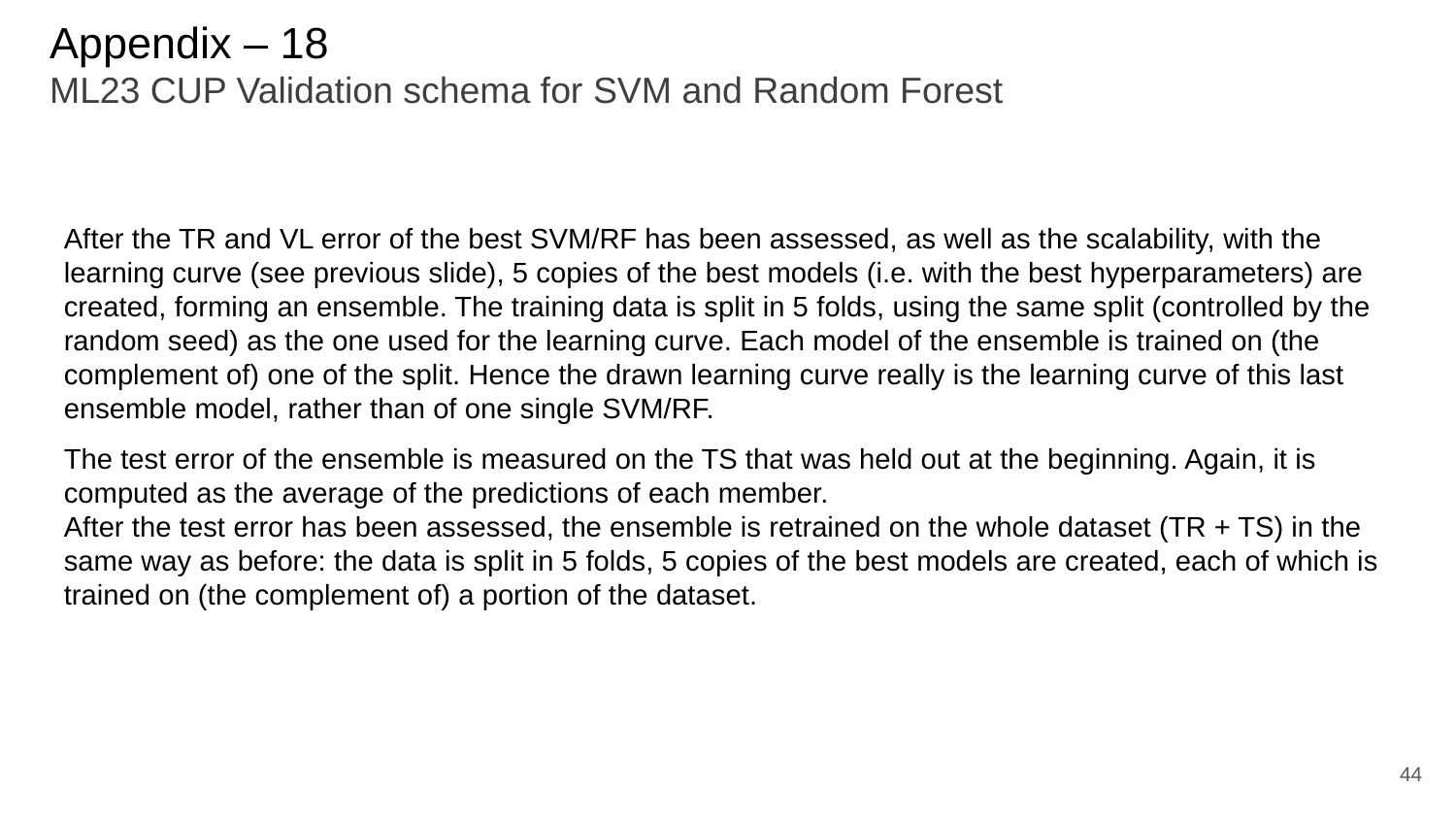

# Appendix – 18 ML23 CUP Validation schema for SVM and Random Forest
After the TR and VL error of the best SVM/RF has been assessed, as well as the scalability, with the learning curve (see previous slide), 5 copies of the best models (i.e. with the best hyperparameters) are created, forming an ensemble. The training data is split in 5 folds, using the same split (controlled by the random seed) as the one used for the learning curve. Each model of the ensemble is trained on (the complement of) one of the split. Hence the drawn learning curve really is the learning curve of this last ensemble model, rather than of one single SVM/RF.
The test error of the ensemble is measured on the TS that was held out at the beginning. Again, it is computed as the average of the predictions of each member.
After the test error has been assessed, the ensemble is retrained on the whole dataset (TR + TS) in the same way as before: the data is split in 5 folds, 5 copies of the best models are created, each of which is trained on (the complement of) a portion of the dataset.
44